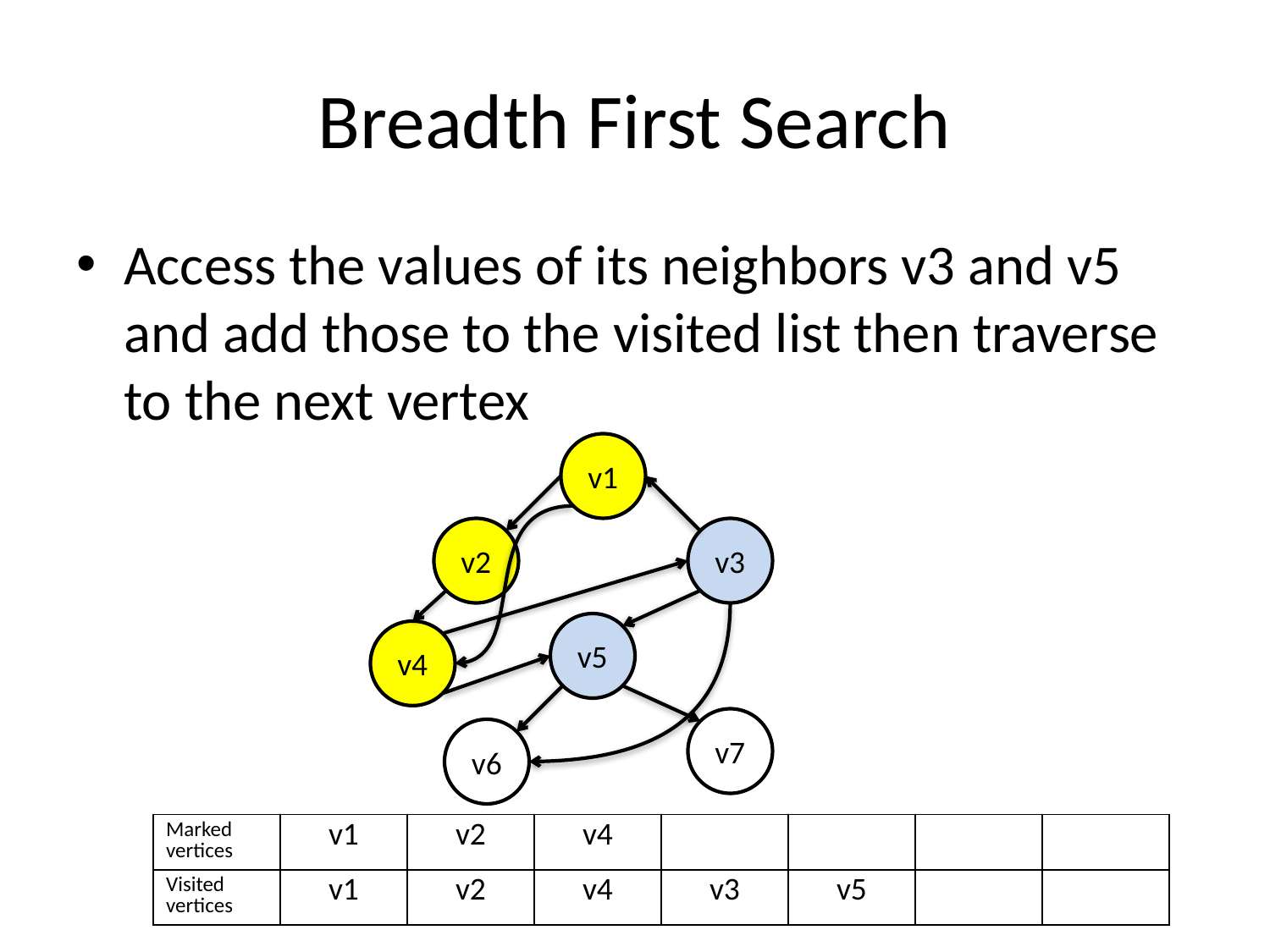

# Breadth First Search
Access the values of its neighbors v3 and v5 and add those to the visited list then traverse to the next vertex
v1
v2
v3
v5
v4
v7
v6
| Marked vertices | v1 | v2 | v4 |  |  |  |  |
| --- | --- | --- | --- | --- | --- | --- | --- |
| Visited vertices | v1 | v2 | v4 | v3 | v5 |  |  |